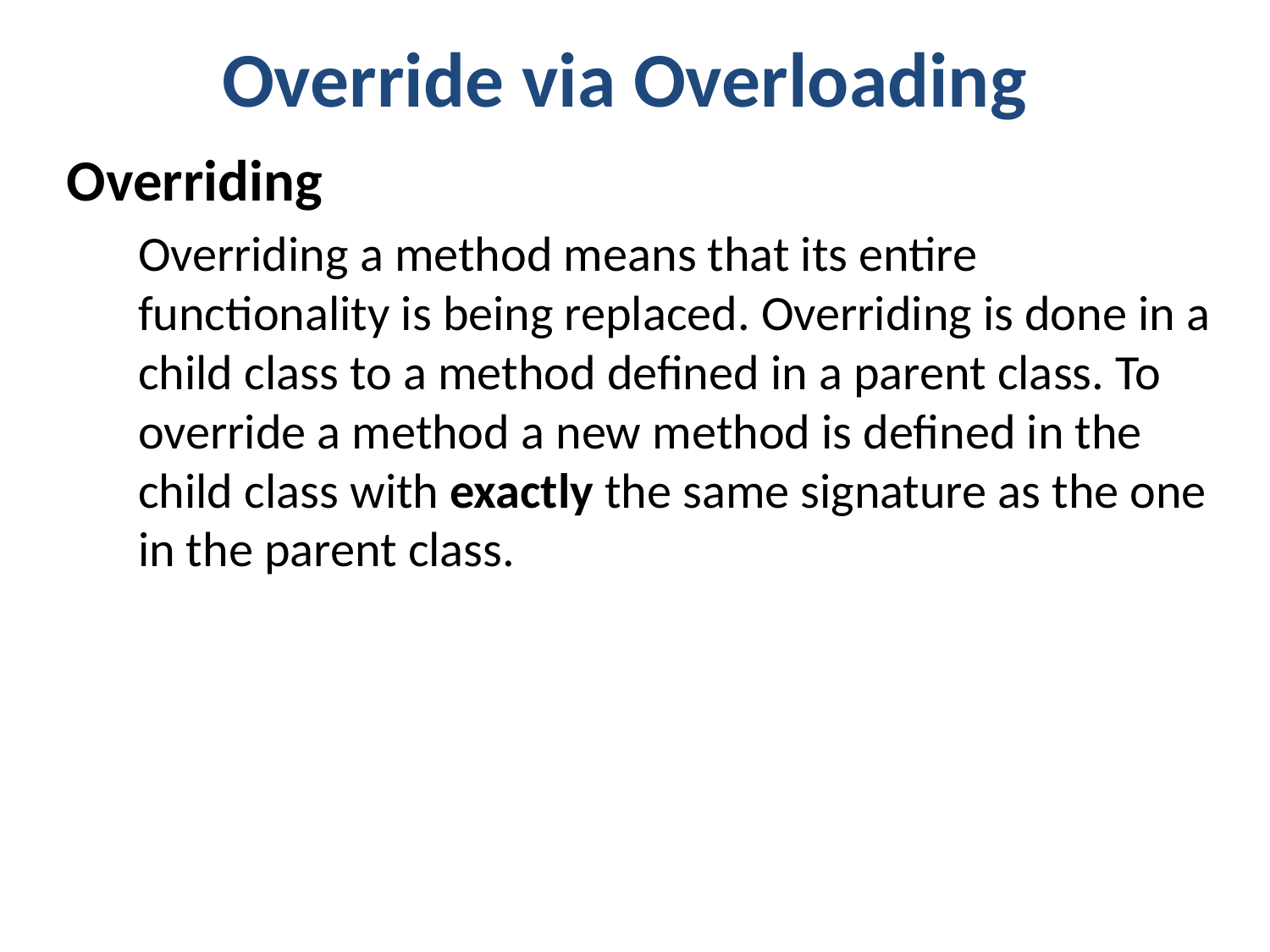

Override via Overloading
Overriding
	Overriding a method means that its entire functionality is being replaced. Overriding is done in a child class to a method defined in a parent class. To override a method a new method is defined in the child class with exactly the same signature as the one in the parent class.